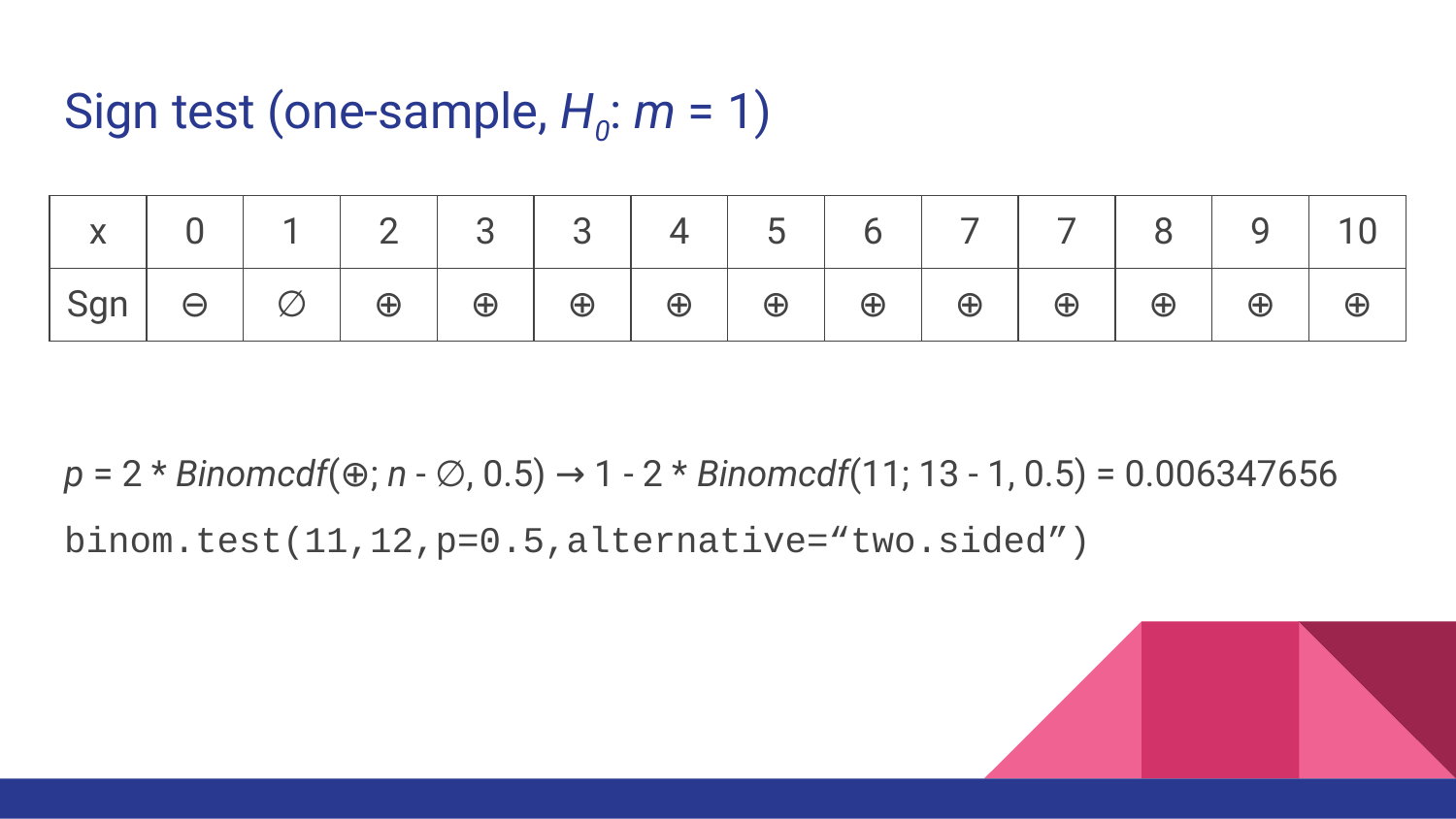

# Sign test (one-sample, H0: m = 1)
| x | 0 | 1 | 2 | 3 | 3 | 4 | 5 | 6 | 7 | 7 | 8 | 9 | 10 |
| --- | --- | --- | --- | --- | --- | --- | --- | --- | --- | --- | --- | --- | --- |
| Sgn | ⊖ | ∅ | ⊕ | ⊕ | ⊕ | ⊕ | ⊕ | ⊕ | ⊕ | ⊕ | ⊕ | ⊕ | ⊕ |
p = 2 * Binomcdf(⊕; n - ∅, 0.5) → 1 - 2 * Binomcdf(11; 13 - 1, 0.5) = 0.006347656
binom.test(11,12,p=0.5,alternative=“two.sided”)